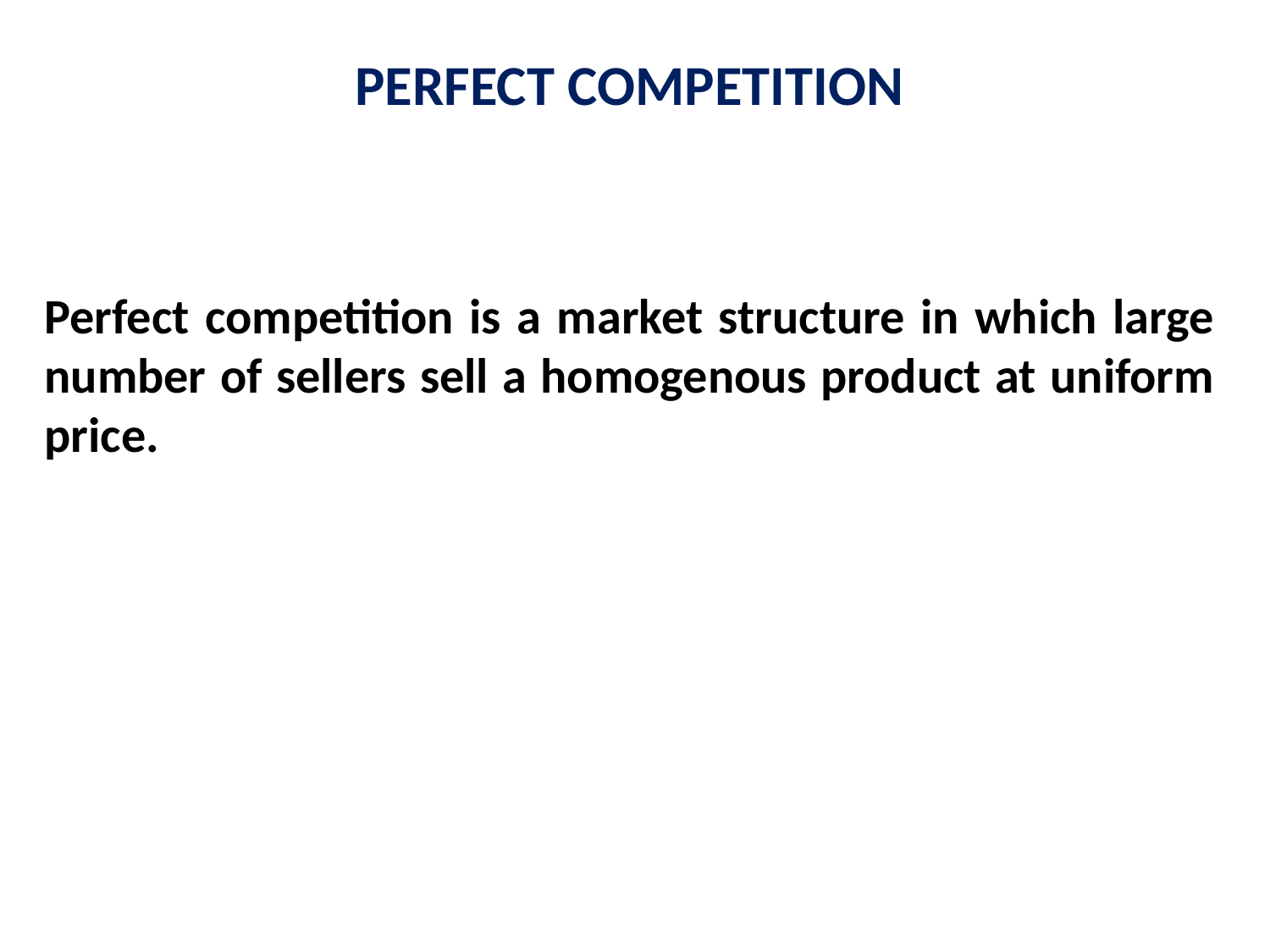

PERFECT COMPETITION

Perfect competition is a market structure in which large number of sellers sell a homogenous product at uniform price.